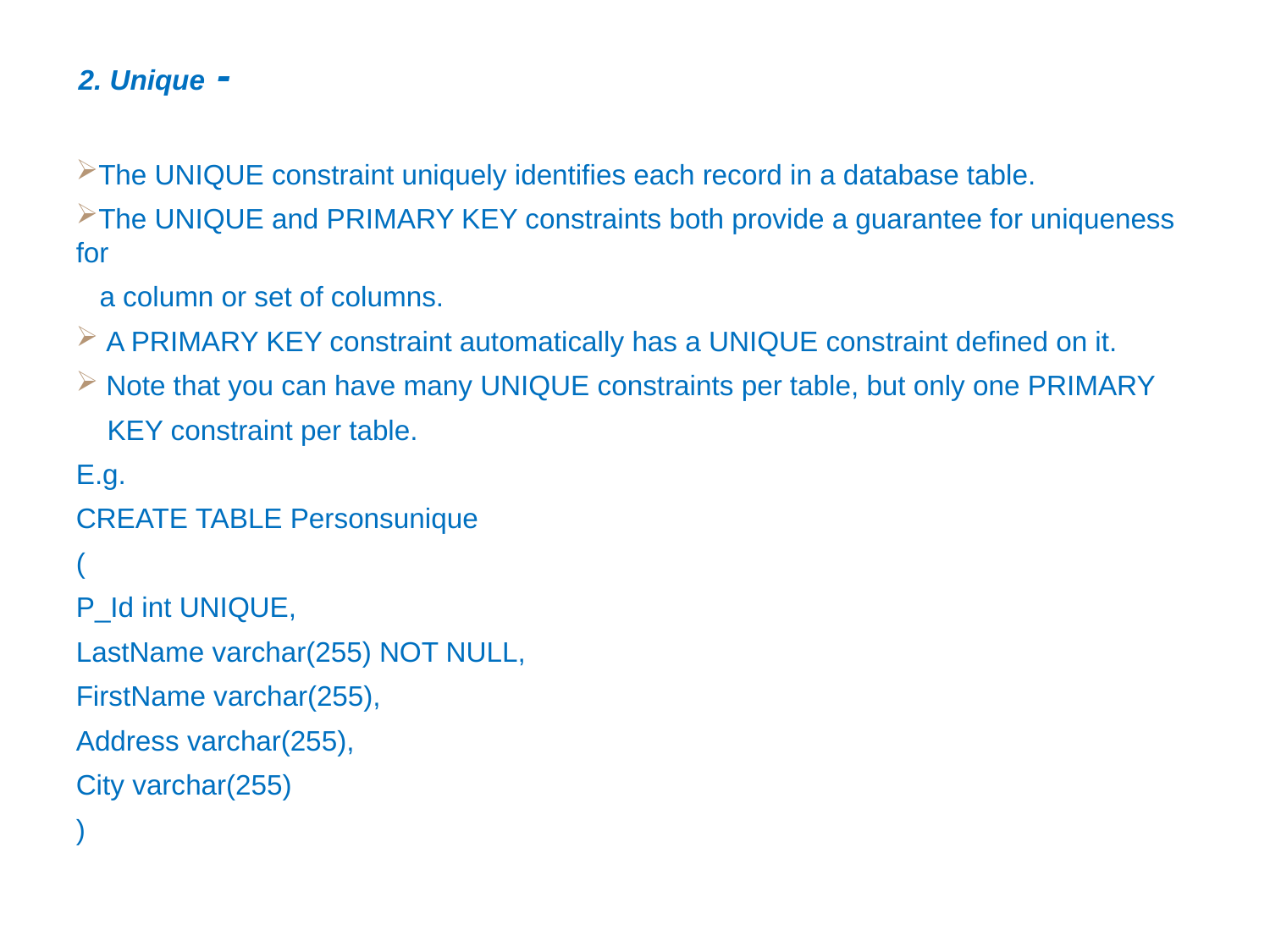

2. Unique -

The UNIQUE constraint uniquely identifies each record in a database table.
The UNIQUE and PRIMARY KEY constraints both provide a guarantee for uniqueness for
   a column or set of columns.
 A PRIMARY KEY constraint automatically has a UNIQUE constraint defined on it.
 Note that you can have many UNIQUE constraints per table, but only one PRIMARY
    KEY constraint per table.
E.g.
CREATE TABLE Personsunique
(
P_Id int UNIQUE,
LastName varchar(255) NOT NULL,
FirstName varchar(255),
Address varchar(255),
City varchar(255)
)